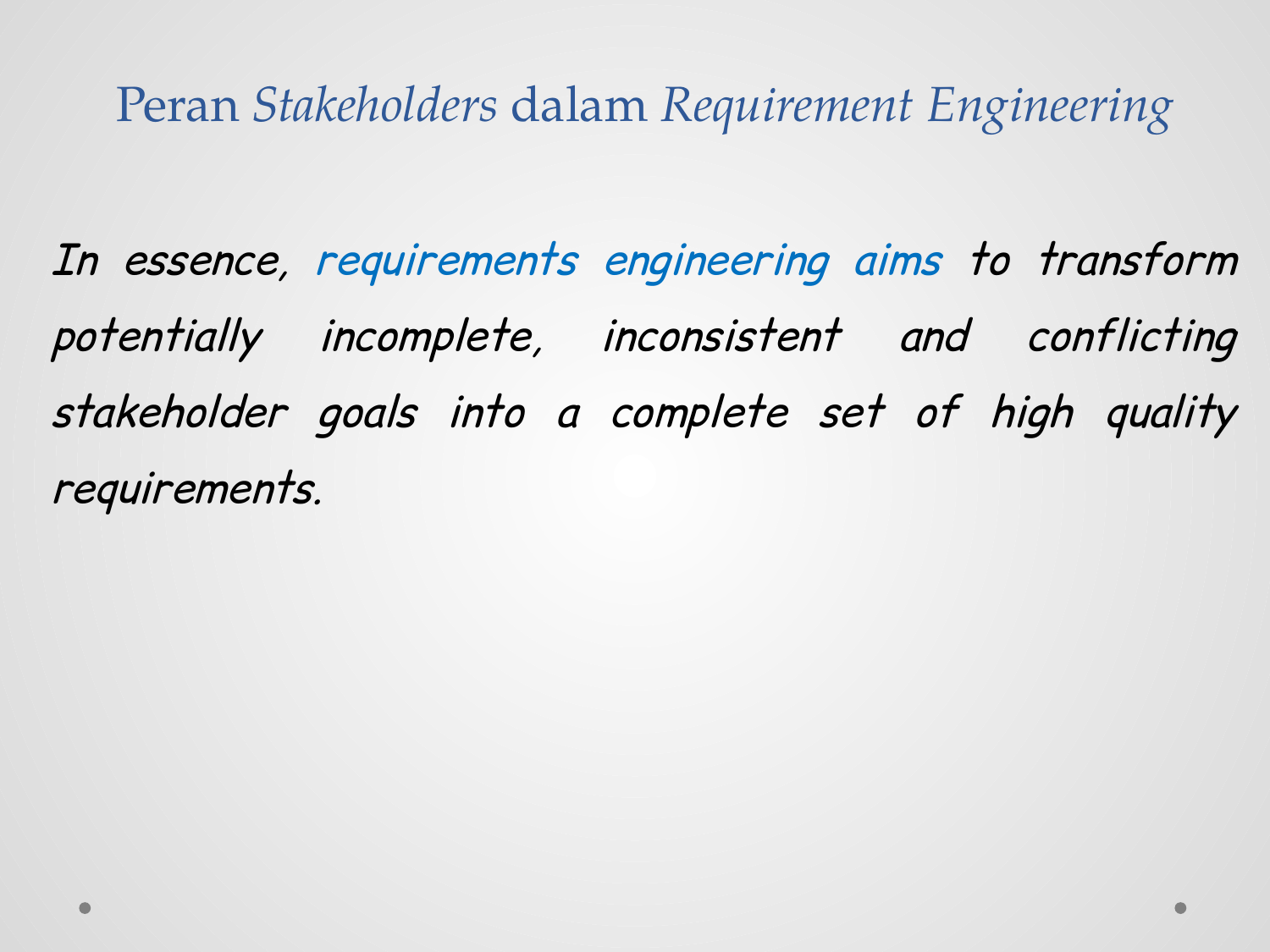

# Peran Stakeholders dalam Requirement Engineering
In essence, requirements engineering aims to transform potentially incomplete, inconsistent and conflicting stakeholder goals into a complete set of high quality requirements.